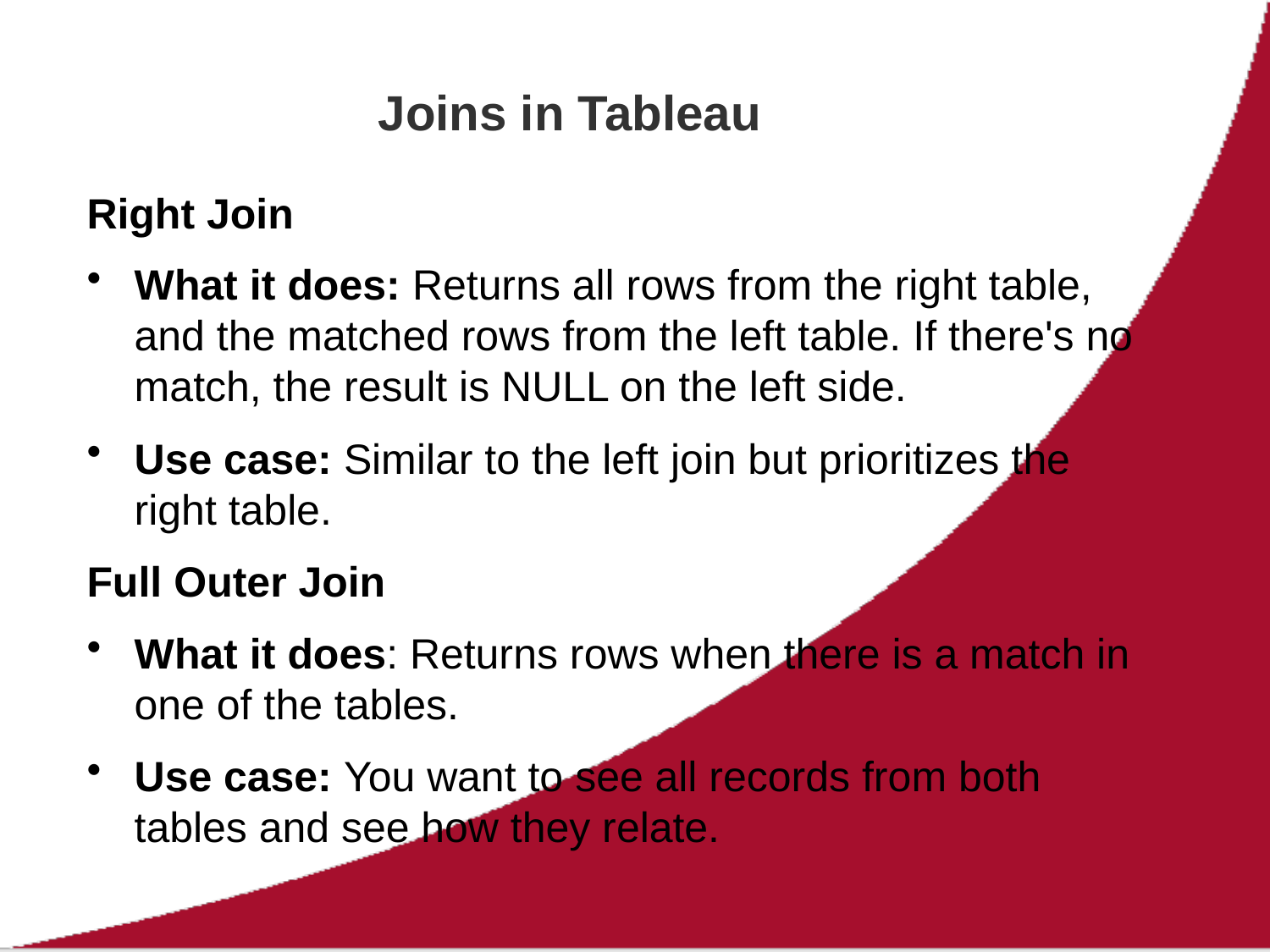

# Joins in Tableau
Right Join
What it does: Returns all rows from the right table, and the matched rows from the left table. If there's no match, the result is NULL on the left side.
Use case: Similar to the left join but prioritizes the right table.
Full Outer Join
What it does: Returns rows when there is a match in one of the tables.
Use case: You want to see all records from both tables and see how they relate.